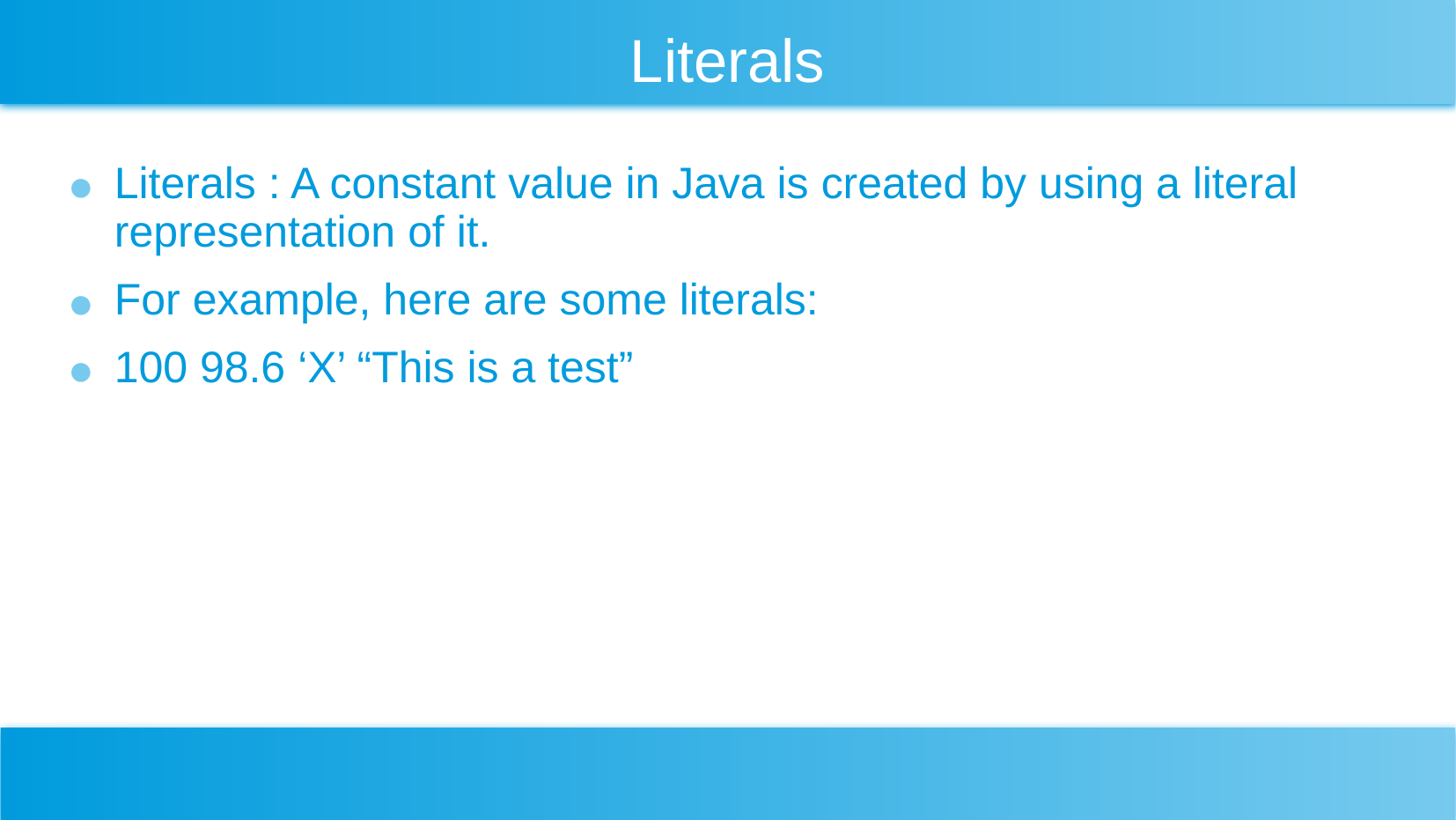

# Literals
Literals : A constant value in Java is created by using a literal representation of it.
For example, here are some literals:
100 98.6 ‘X’ “This is a test”